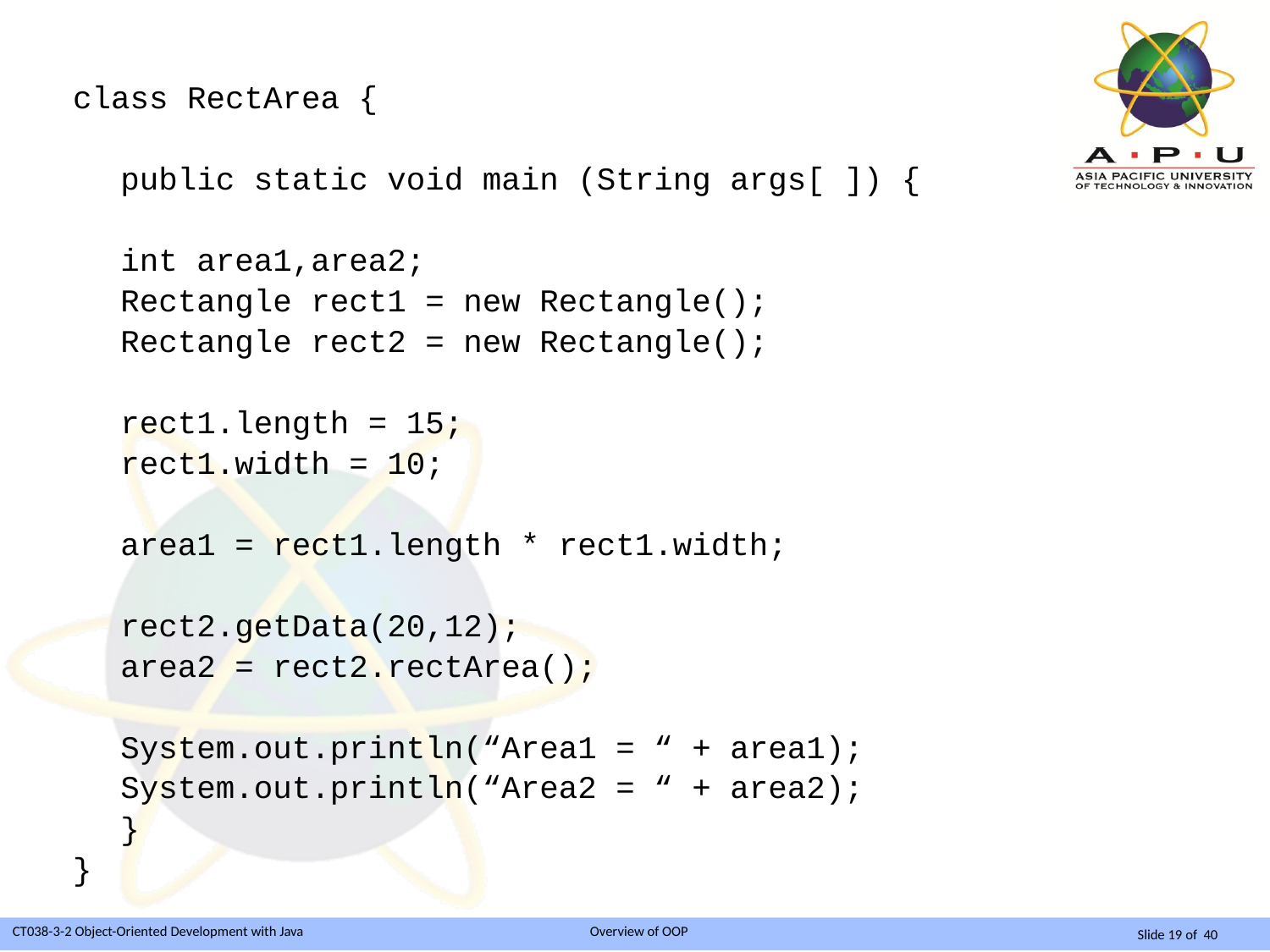

class RectArea {

	public static void main (String args[ ]) {

	int area1,area2;
	Rectangle rect1 = new Rectangle();
	Rectangle rect2 = new Rectangle();

	rect1.length = 15;
	rect1.width = 10;

	area1 = rect1.length * rect1.width;

	rect2.getData(20,12);
	area2 = rect2.rectArea();

	System.out.println(“Area1 = “ + area1);
	System.out.println(“Area2 = “ + area2);
	}
}